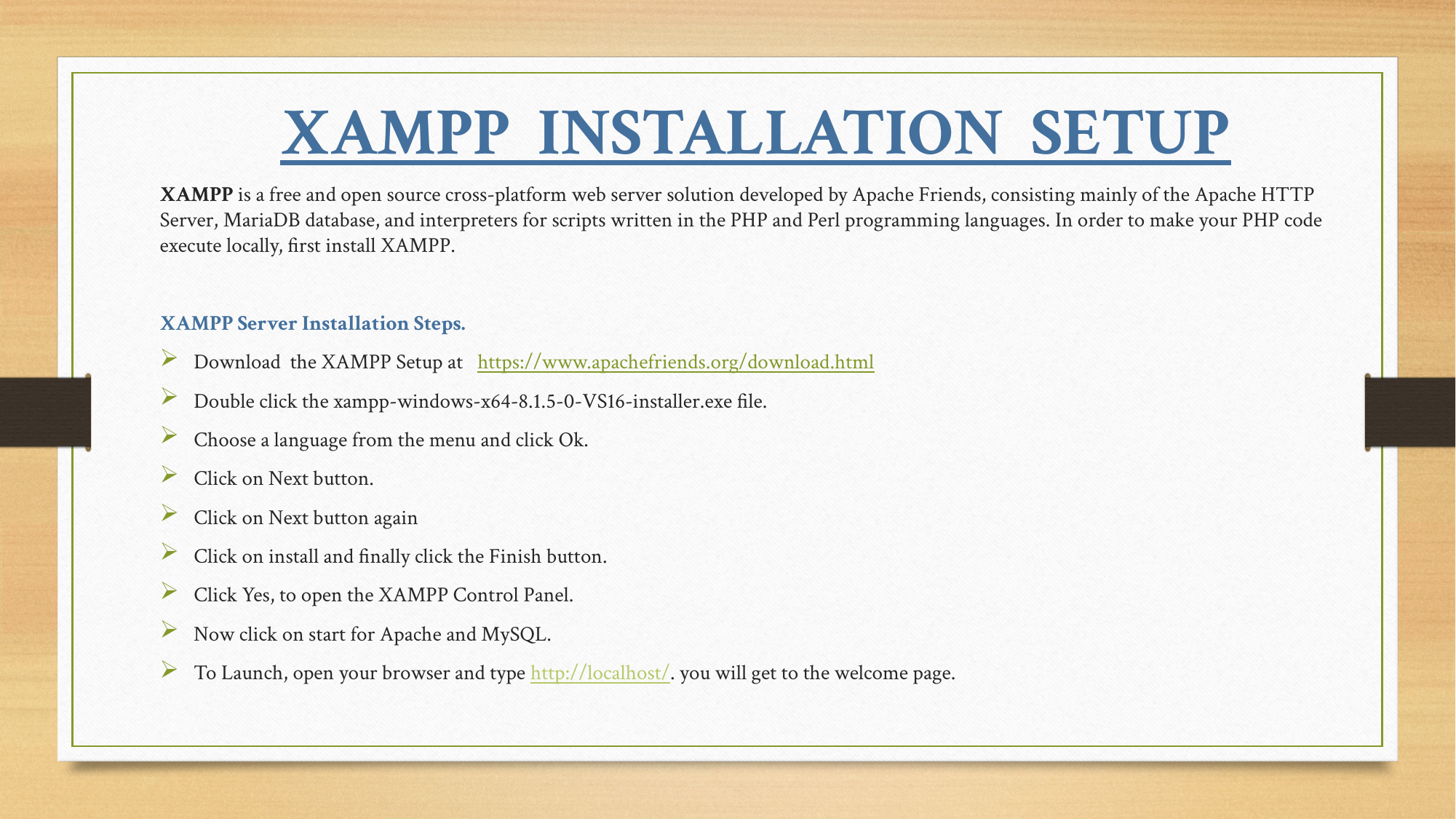

XAMPP  INSTALLATION  SETUP
XAMPP is a free and open source cross-platform web server solution developed by Apache Friends, consisting mainly of the Apache HTTP Server, MariaDB database, and interpreters for scripts written in the PHP and Perl programming languages. In order to make your PHP code execute locally, first install XAMPP.

XAMPP Server Installation Steps.
Download  the XAMPP Setup at   https://www.apachefriends.org/download.html
Double click the xampp-windows-x64-8.1.5-0-VS16-installer.exe file.
Choose a language from the menu and click Ok.
Click on Next button.
Click on Next button again
Click on install and finally click the Finish button.
Click Yes, to open the XAMPP Control Panel.
Now click on start for Apache and MySQL.
To Launch, open your browser and type http://localhost/. you will get to the welcome page.